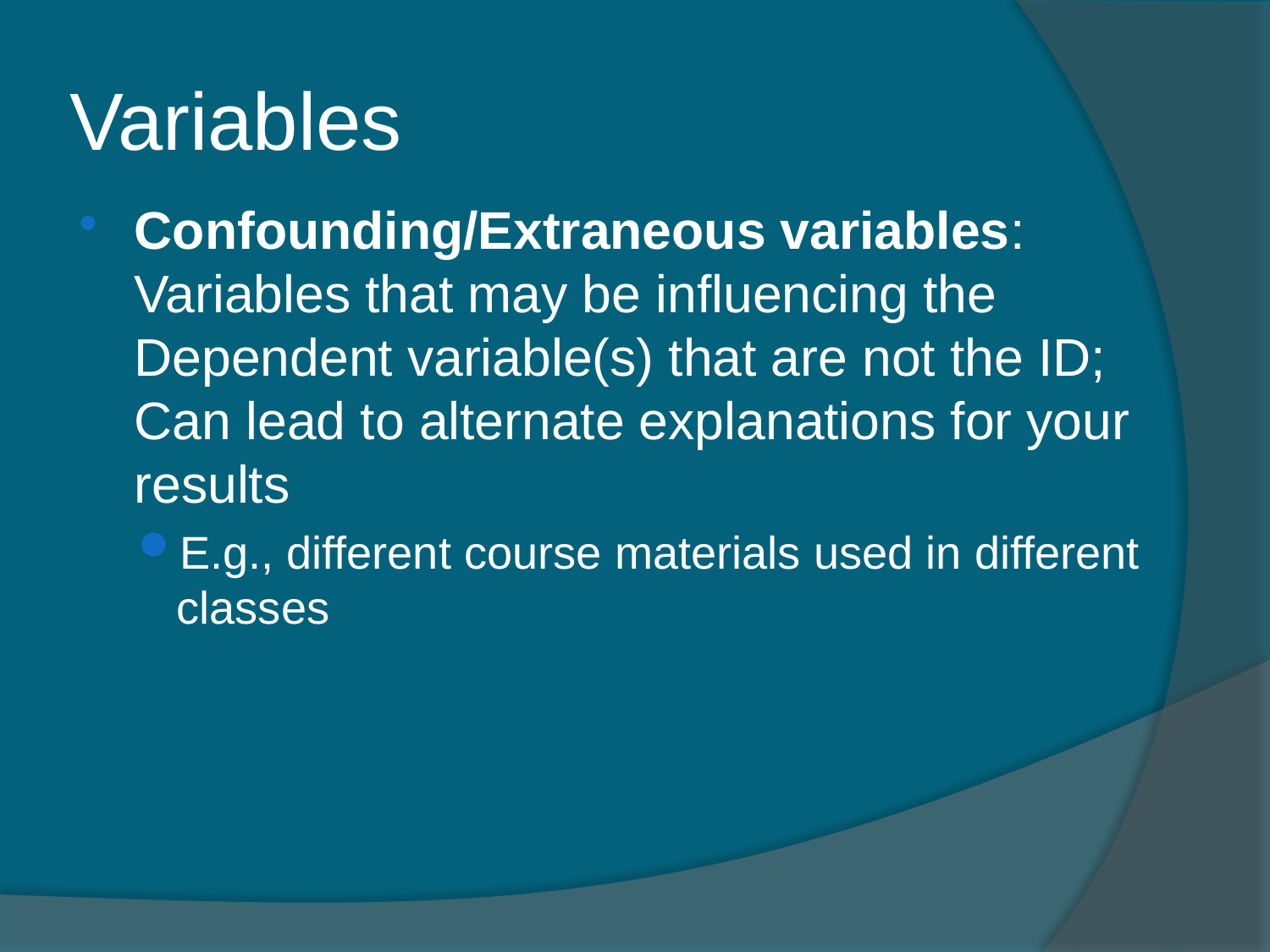

# Variables
Confounding/Extraneous variables: Variables that may be influencing the Dependent variable(s) that are not the ID; Can lead to alternate explanations for your results
E.g., different course materials used in different classes